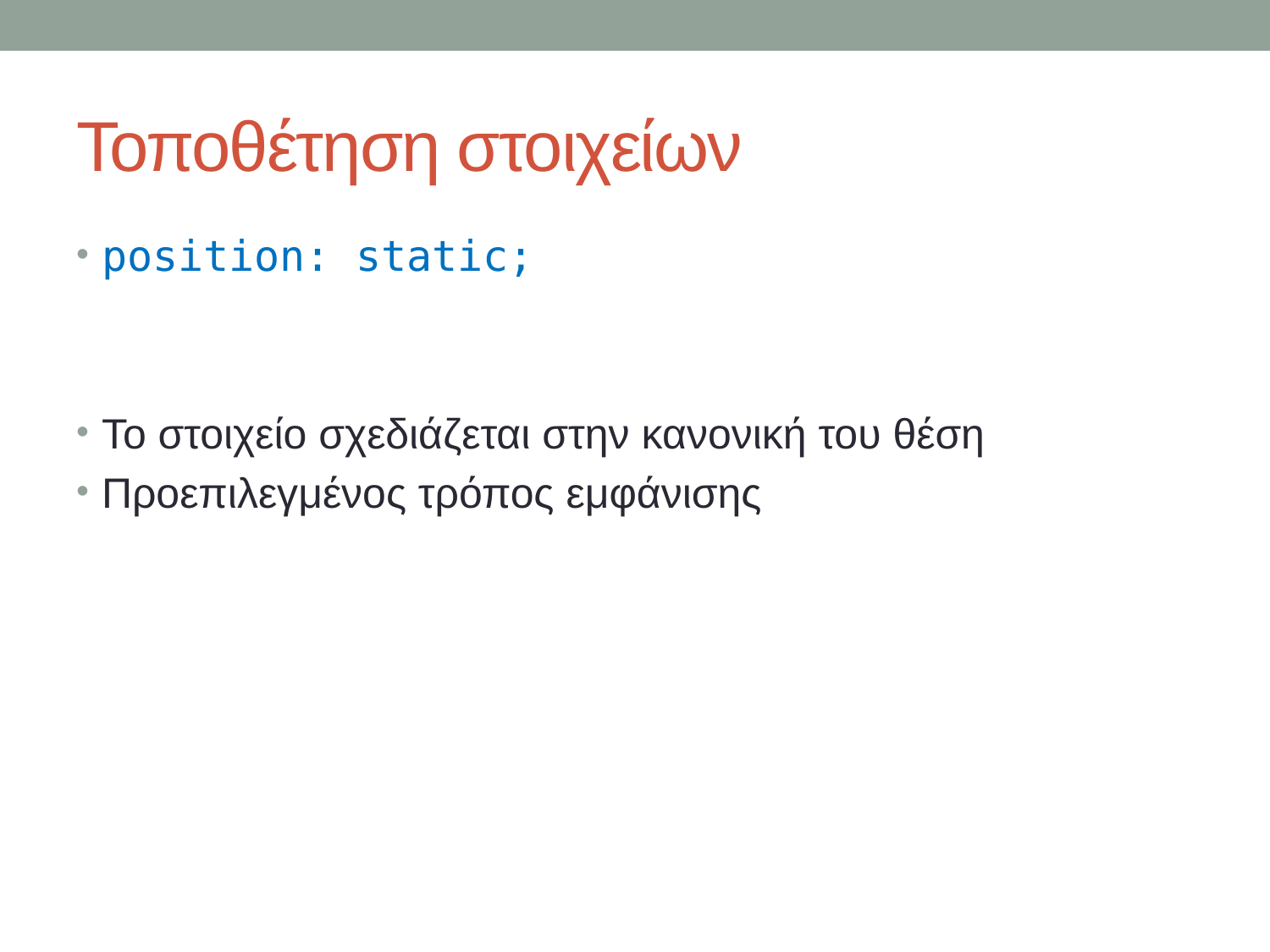

# Τοποθέτηση στοιχείων
position: static;

Το στοιχείο σχεδιάζεται στην κανονική του θέση
Προεπιλεγμένος τρόπος εμφάνισης